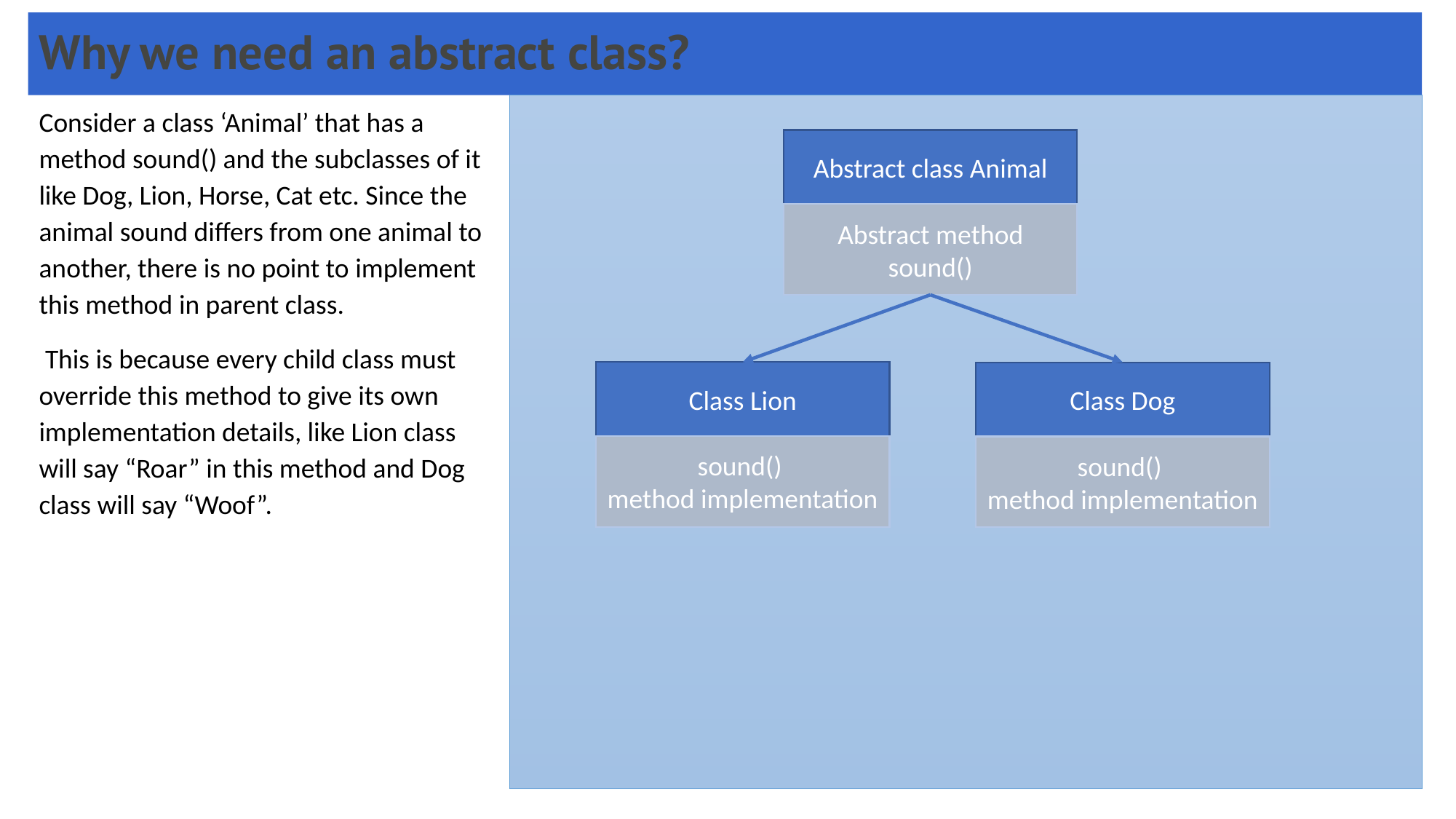

# Why we need an abstract class?

Consider a class ‘Animal’ that has a method sound() and the subclasses of it like Dog, Lion, Horse, Cat etc. Since the animal sound differs from one animal to another, there is no point to implement this method in parent class.
 This is because every child class must override this method to give its own implementation details, like Lion class will say “Roar” in this method and Dog class will say “Woof”.
Abstract class Animal
Abstract method sound()
Class Lion
sound()
method implementation
Class Dog
sound()
method implementation
58